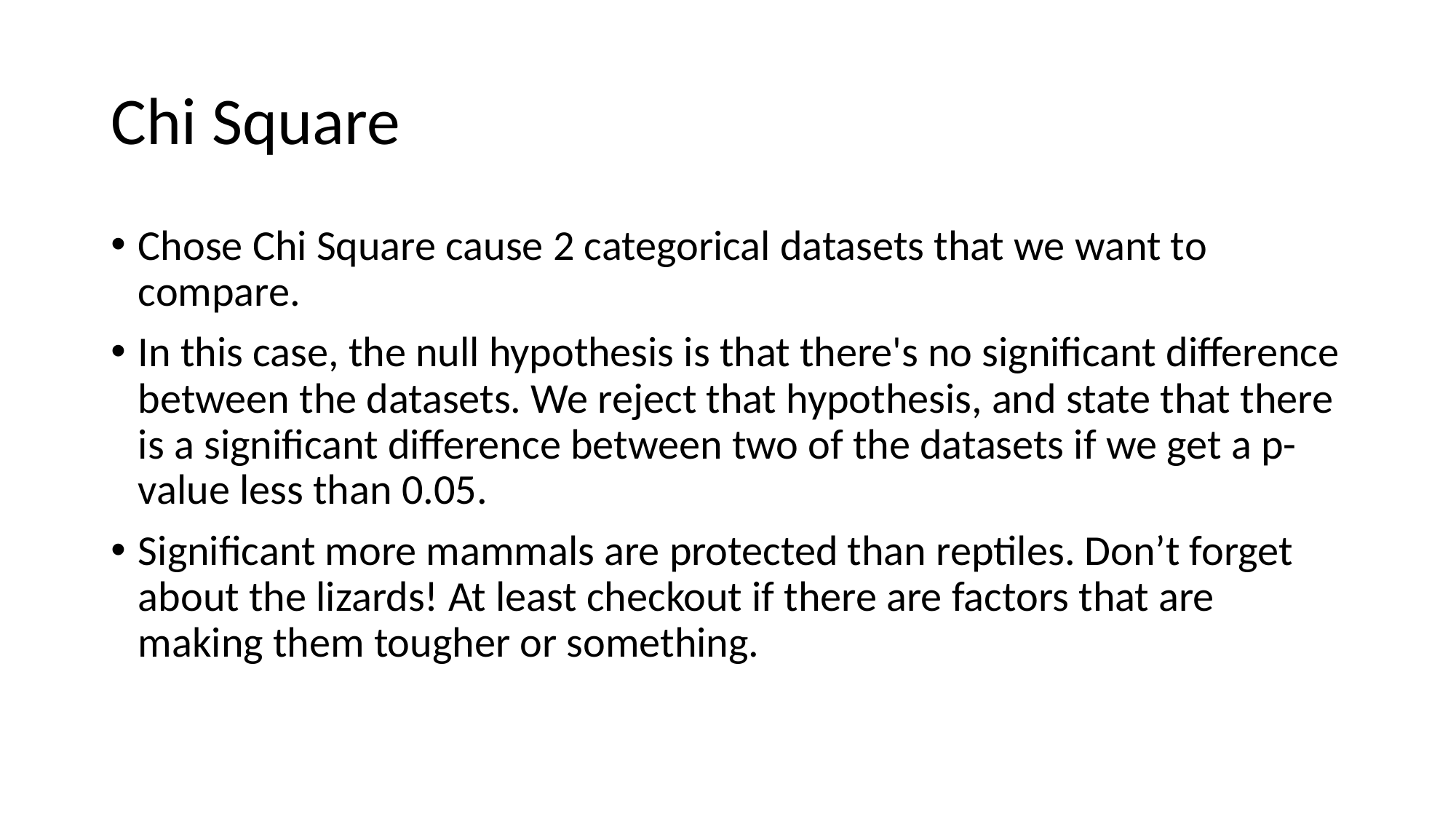

# Chi Square
Chose Chi Square cause 2 categorical datasets that we want to compare.
In this case, the null hypothesis is that there's no significant difference between the datasets. We reject that hypothesis, and state that there is a significant difference between two of the datasets if we get a p-value less than 0.05.
Significant more mammals are protected than reptiles. Don’t forget about the lizards! At least checkout if there are factors that are making them tougher or something.